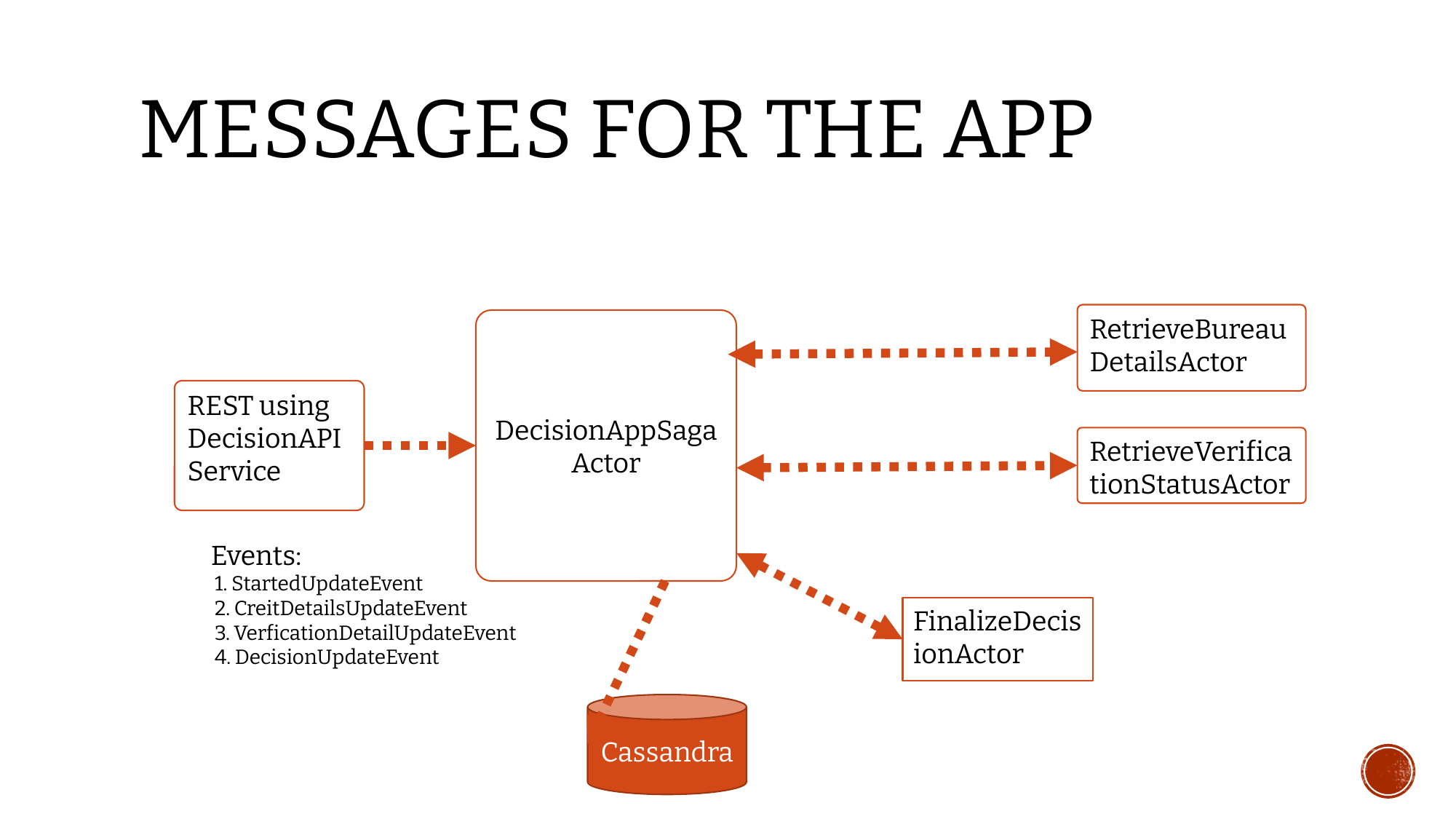

# Messages for the app
RetrieveBureauDetailsActor
DecisionAppSagaActor
REST using DecisionAPIService
RetrieveVerificationStatusActor
Events:
 1. StartedUpdateEvent
 2. CreitDetailsUpdateEvent
 3. VerficationDetailUpdateEvent
 4. DecisionUpdateEvent
FinalizeDecisionActor
Cassandra